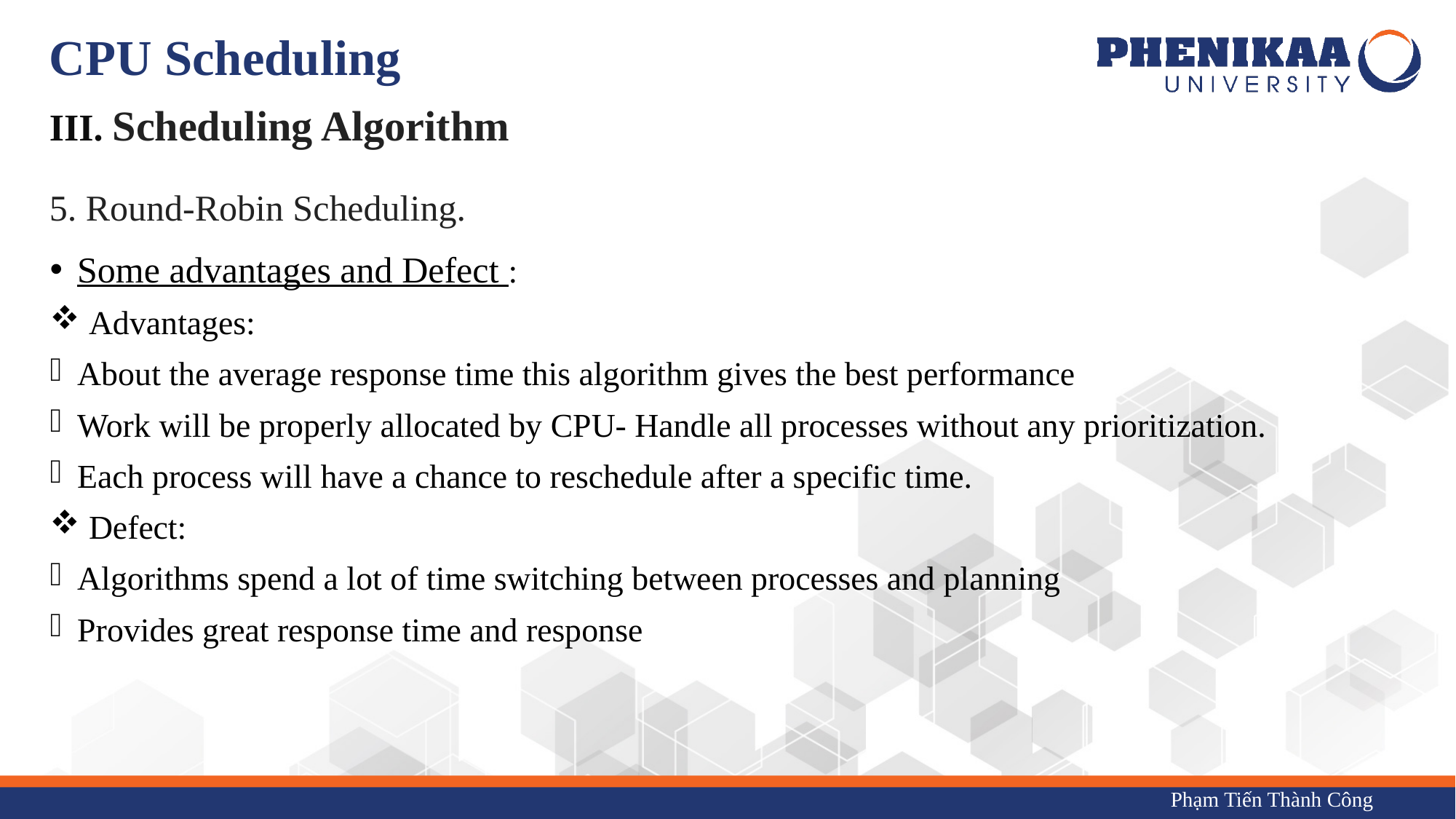

# CPU Scheduling
III. Scheduling Algorithm
5. Round-Robin Scheduling.
Some advantages and Defect :
 Advantages:
About the average response time this algorithm gives the best performance
Work will be properly allocated by CPU- Handle all processes without any prioritization.
Each process will have a chance to reschedule after a specific time.
 Defect:
Algorithms spend a lot of time switching between processes and planning
Provides great response time and response